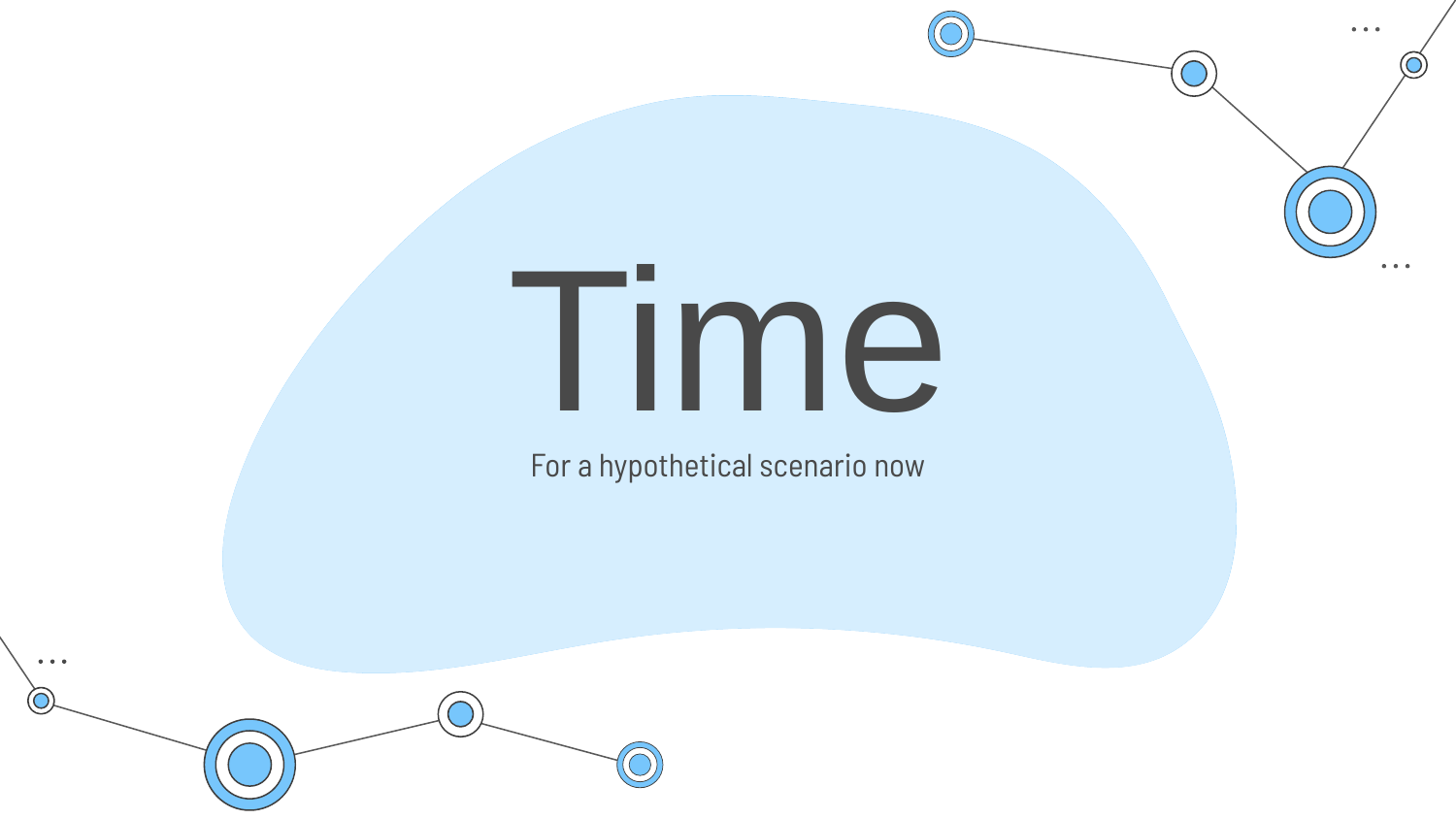

# Time
For a hypothetical scenario now